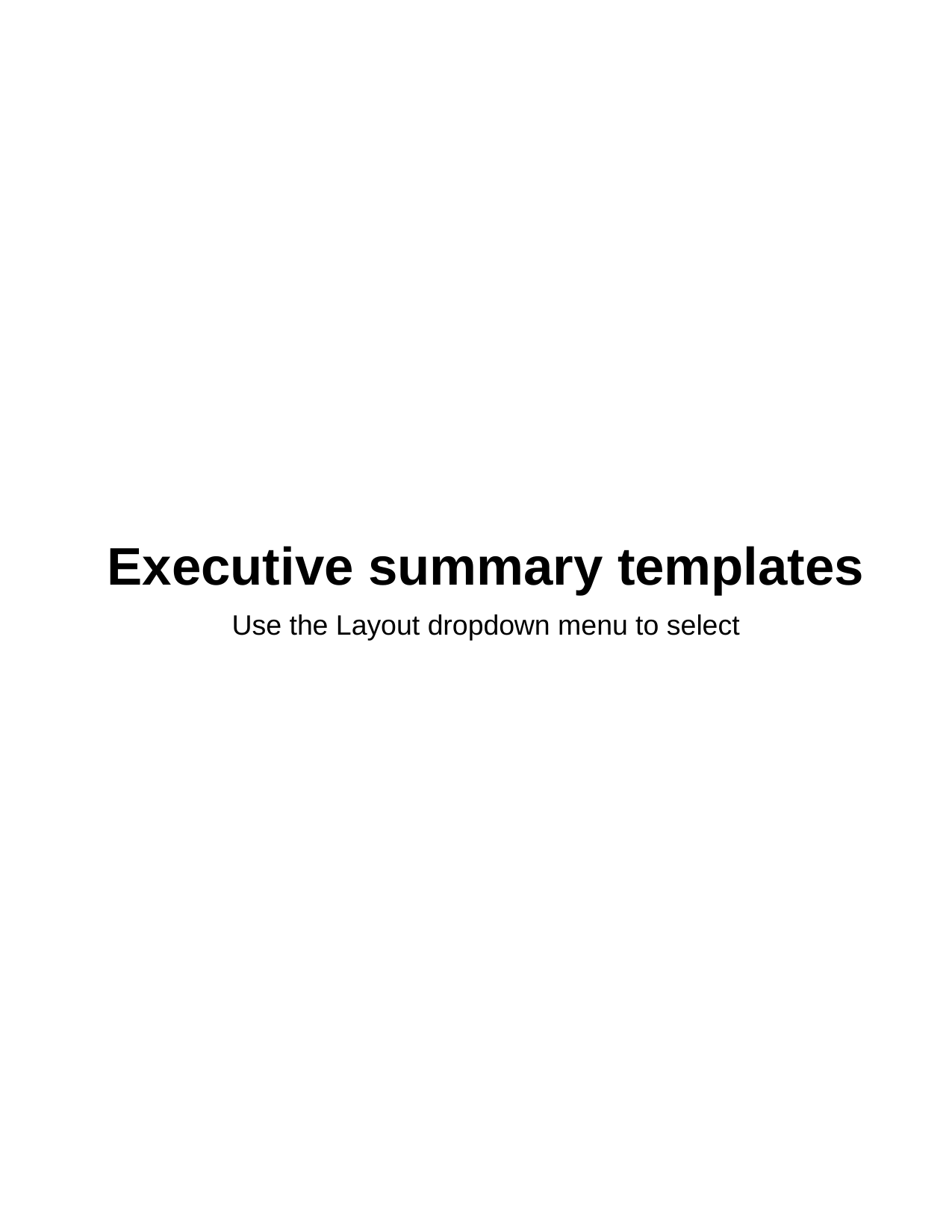

Executive summary templates
Use the Layout dropdown menu to select